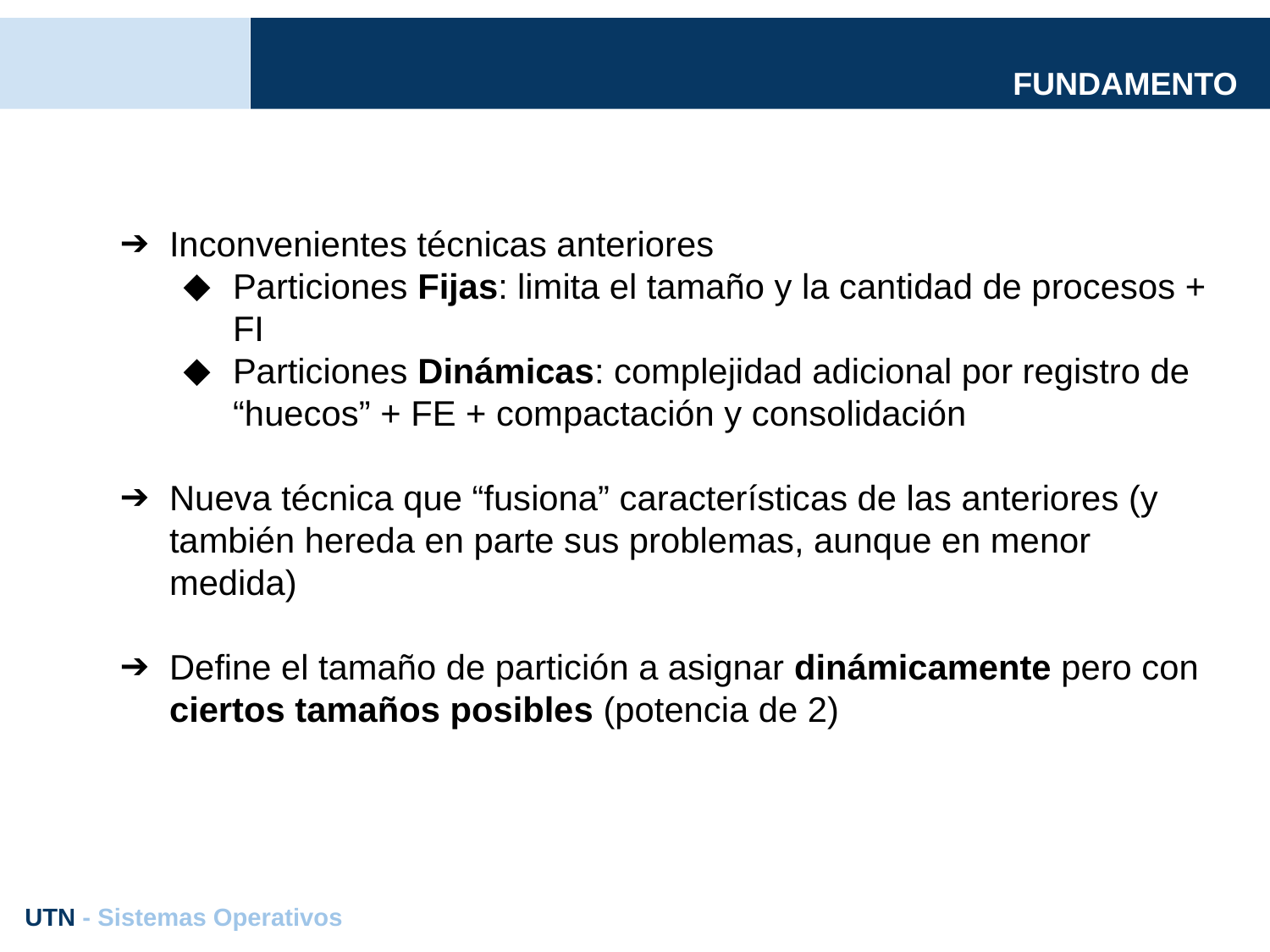

# FUNDAMENTO
Inconvenientes técnicas anteriores
Particiones Fijas: limita el tamaño y la cantidad de procesos + FI
Particiones Dinámicas: complejidad adicional por registro de “huecos” + FE + compactación y consolidación

Nueva técnica que “fusiona” características de las anteriores (y también hereda en parte sus problemas, aunque en menor medida)

Define el tamaño de partición a asignar dinámicamente pero con ciertos tamaños posibles (potencia de 2)
UTN - Sistemas Operativos